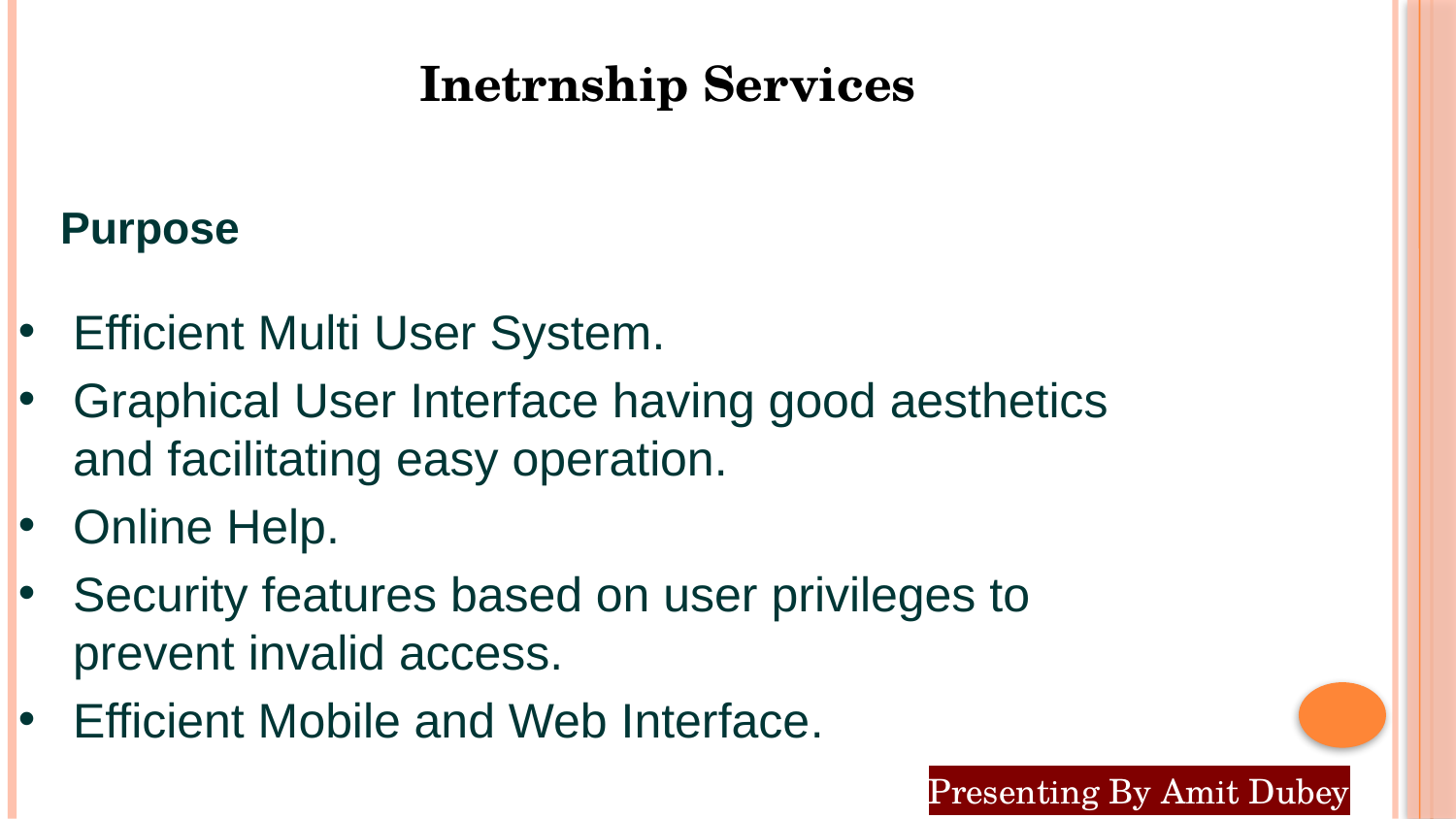

Inetrnship Services
    Purpose
Efficient Multi User System.
Graphical User Interface having good aesthetics and facilitating easy operation.
Online Help.
Security features based on user privileges to prevent invalid access.
Efficient Mobile and Web Interface.
Presenting By Amit Dubey